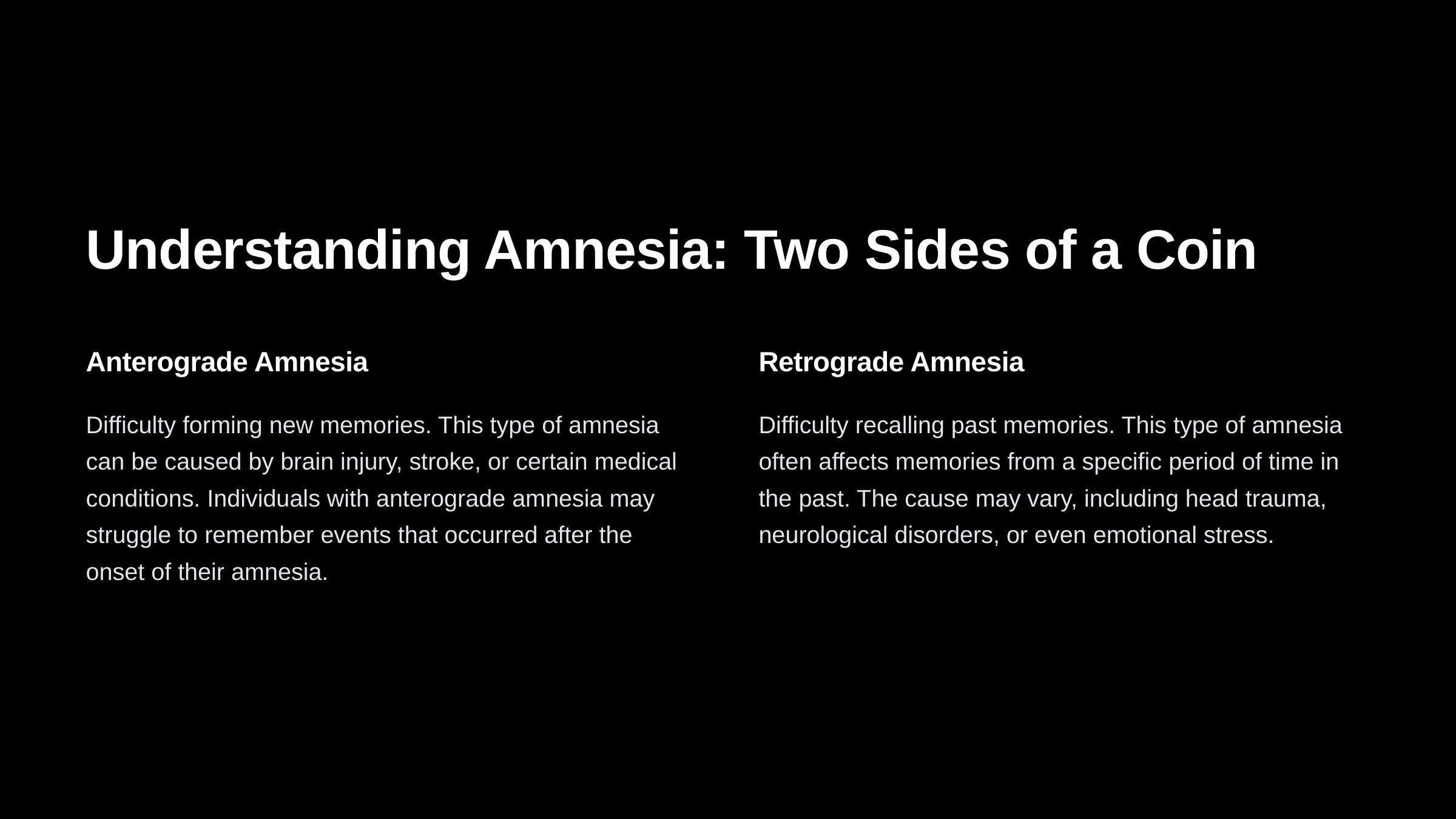

Understanding Amnesia: Two Sides of a Coin
Anterograde Amnesia
Retrograde Amnesia
Difficulty forming new memories. This type of amnesia can be caused by brain injury, stroke, or certain medical conditions. Individuals with anterograde amnesia may struggle to remember events that occurred after the onset of their amnesia.
Difficulty recalling past memories. This type of amnesia often affects memories from a specific period of time in the past. The cause may vary, including head trauma, neurological disorders, or even emotional stress.